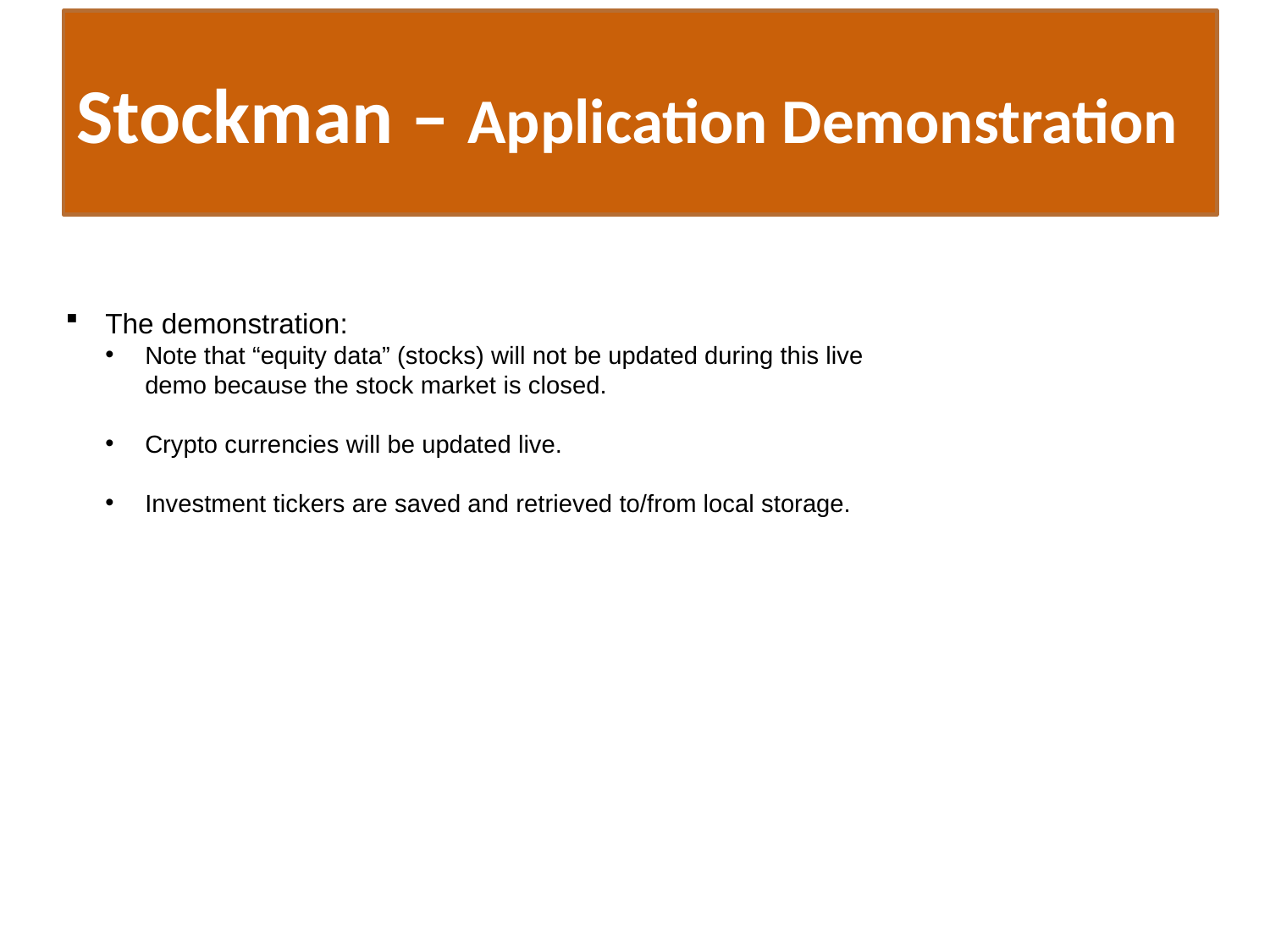

# Stockman – Application Demonstration

The demonstration:
Note that “equity data” (stocks) will not be updated during this live demo because the stock market is closed.
Crypto currencies will be updated live.
Investment tickers are saved and retrieved to/from local storage.